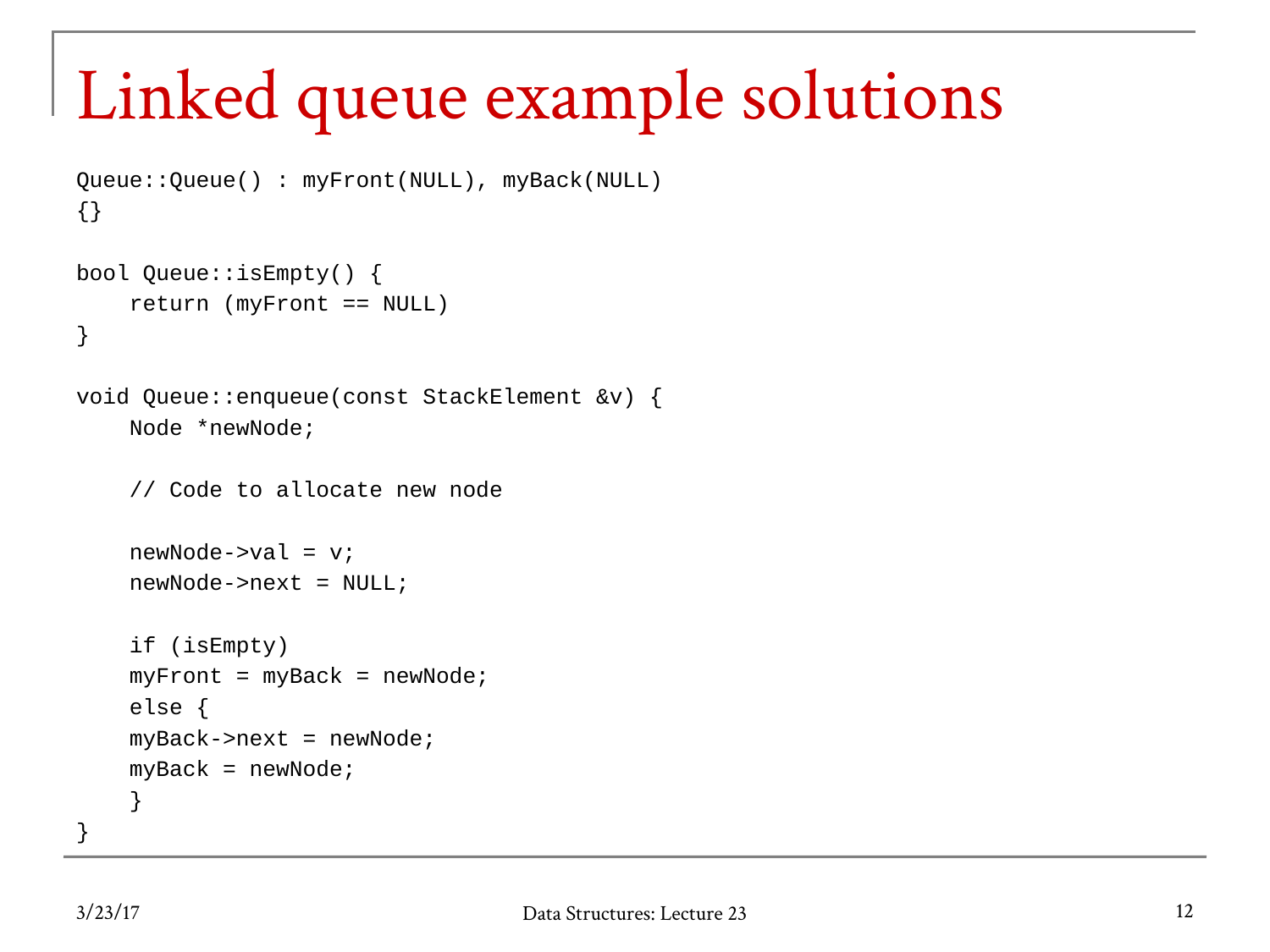

# Linked queue example solutions
Queue::Queue() : myFront(NULL), myBack(NULL)
{}

bool Queue::isEmpty() {
	return (myFront == NULL)
}

void Queue::enqueue(const StackElement &v) {
	Node *newNode;

	// Code to allocate new node

	newNode->val = v;
	newNode->next = NULL;

	if (isEmpty)
		myFront = myBack = newNode;
	else {
		myBack->next = newNode;
		myBack = newNode;
	}
}

3/23/17
12
Data Structures: Lecture 23